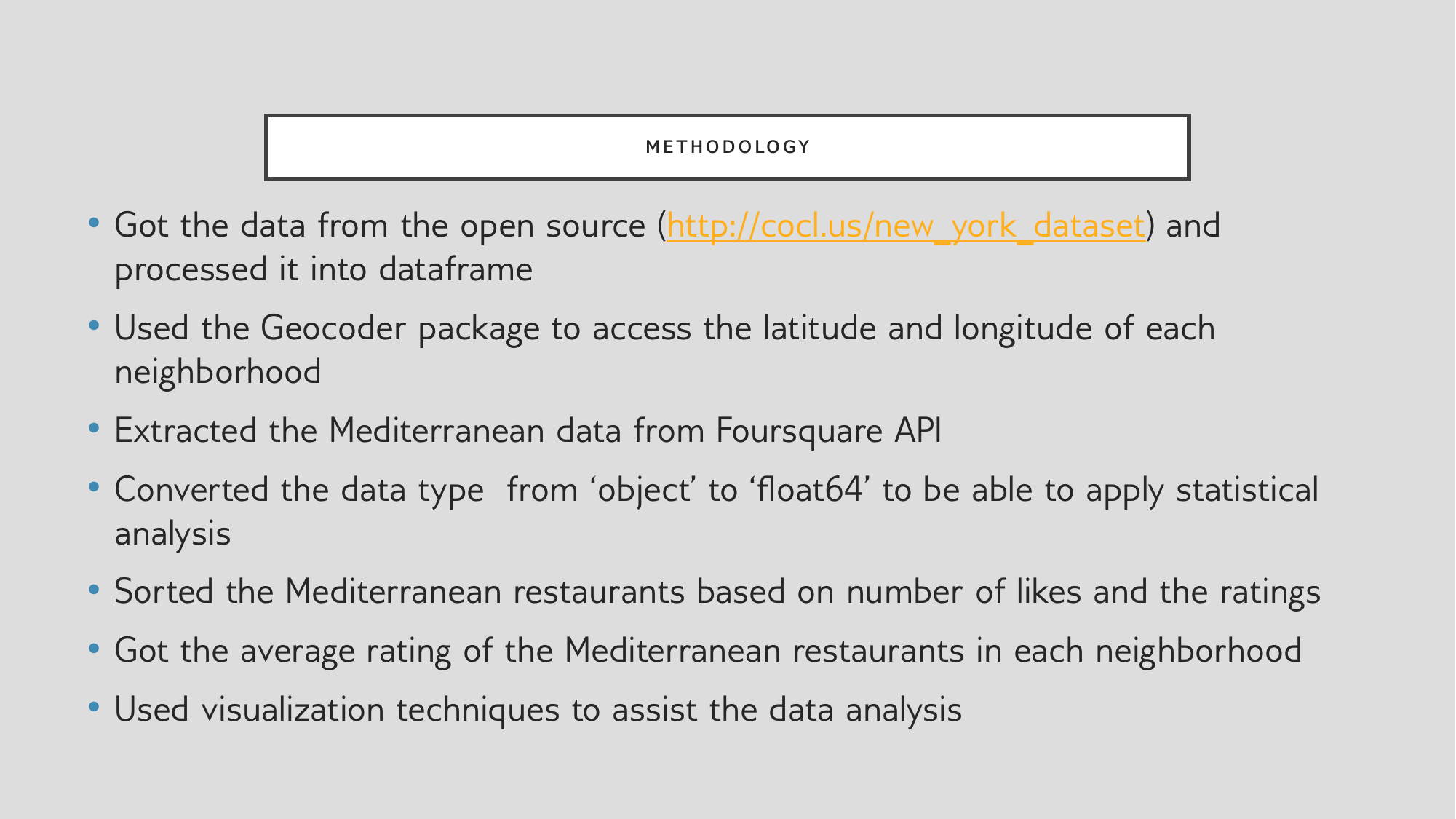

# Methodology
Got the data from the open source (http://cocl.us/new_york_dataset) and processed it into dataframe
Used the Geocoder package to access the latitude and longitude of each neighborhood
Extracted the Mediterranean data from Foursquare API
Converted the data type  from ‘object’ to ‘float64’ to be able to apply statistical analysis
Sorted the Mediterranean restaurants based on number of likes and the ratings
Got the average rating of the Mediterranean restaurants in each neighborhood
Used visualization techniques to assist the data analysis